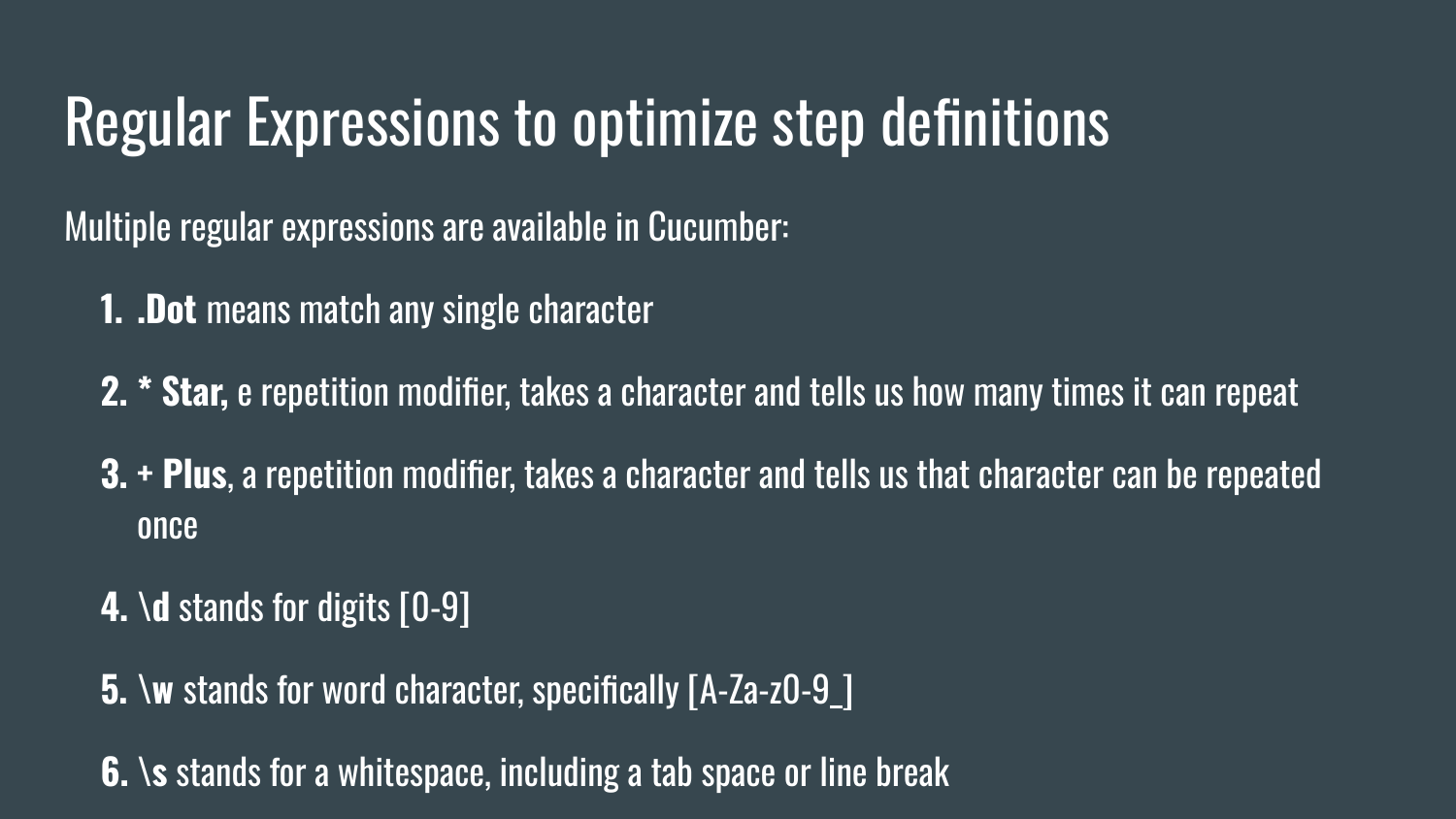

# Regular Expressions to optimize step definitions
Multiple regular expressions are available in Cucumber:
.Dot means match any single character
* Star, e repetition modifier, takes a character and tells us how many times it can repeat
+ Plus, a repetition modifier, takes a character and tells us that character can be repeated once
\d stands for digits [0-9]
\w stands for word character, specifically [A-Za-z0-9_]
\s stands for a whitespace, including a tab space or line break